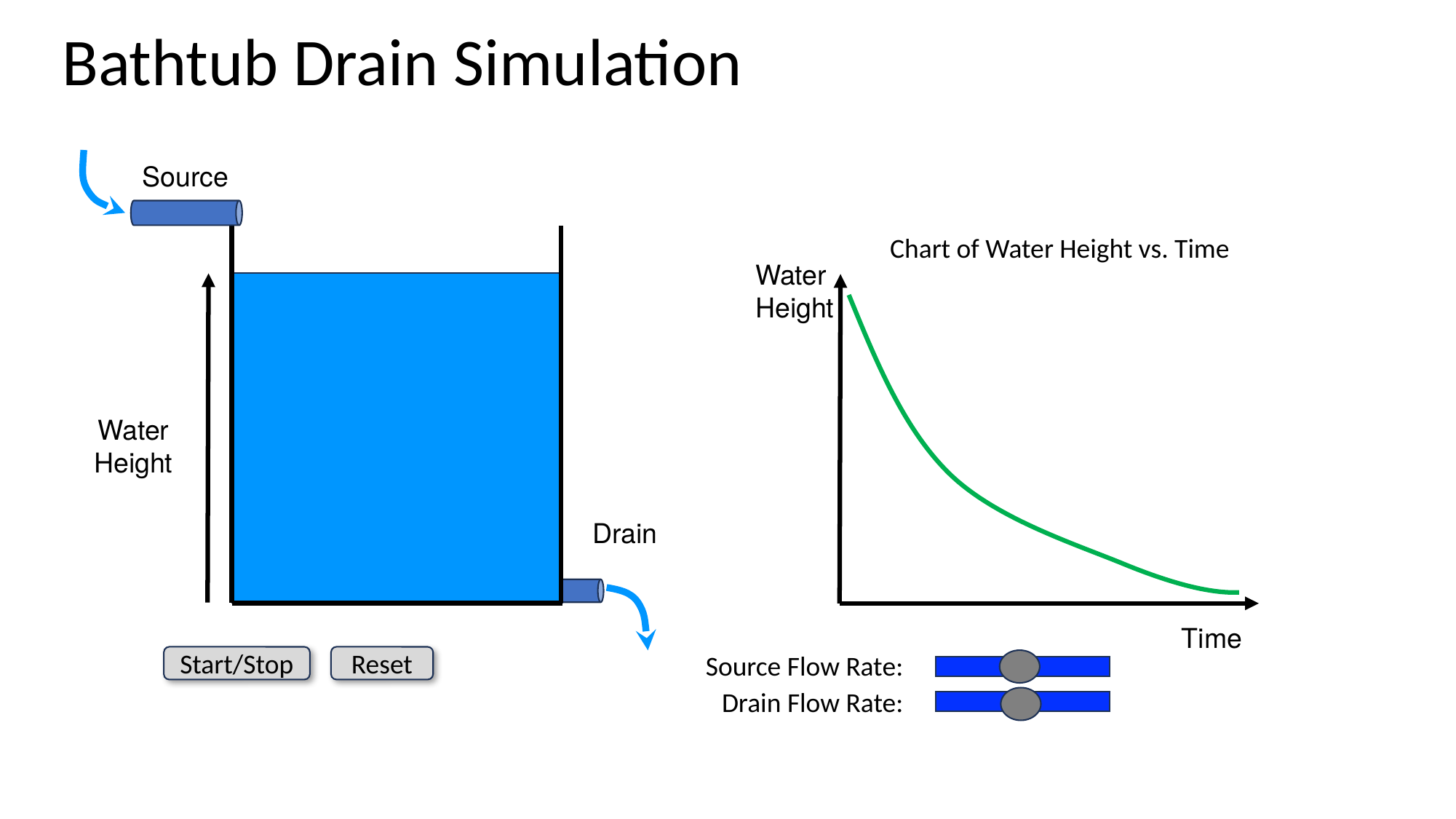

# Bathtub Drain Simulation

Source

Chart of Water Height vs. Time
Water
Height

Water
Height
Drain

Time
Source Flow Rate:
Start/Stop
Reset

Drain Flow Rate: